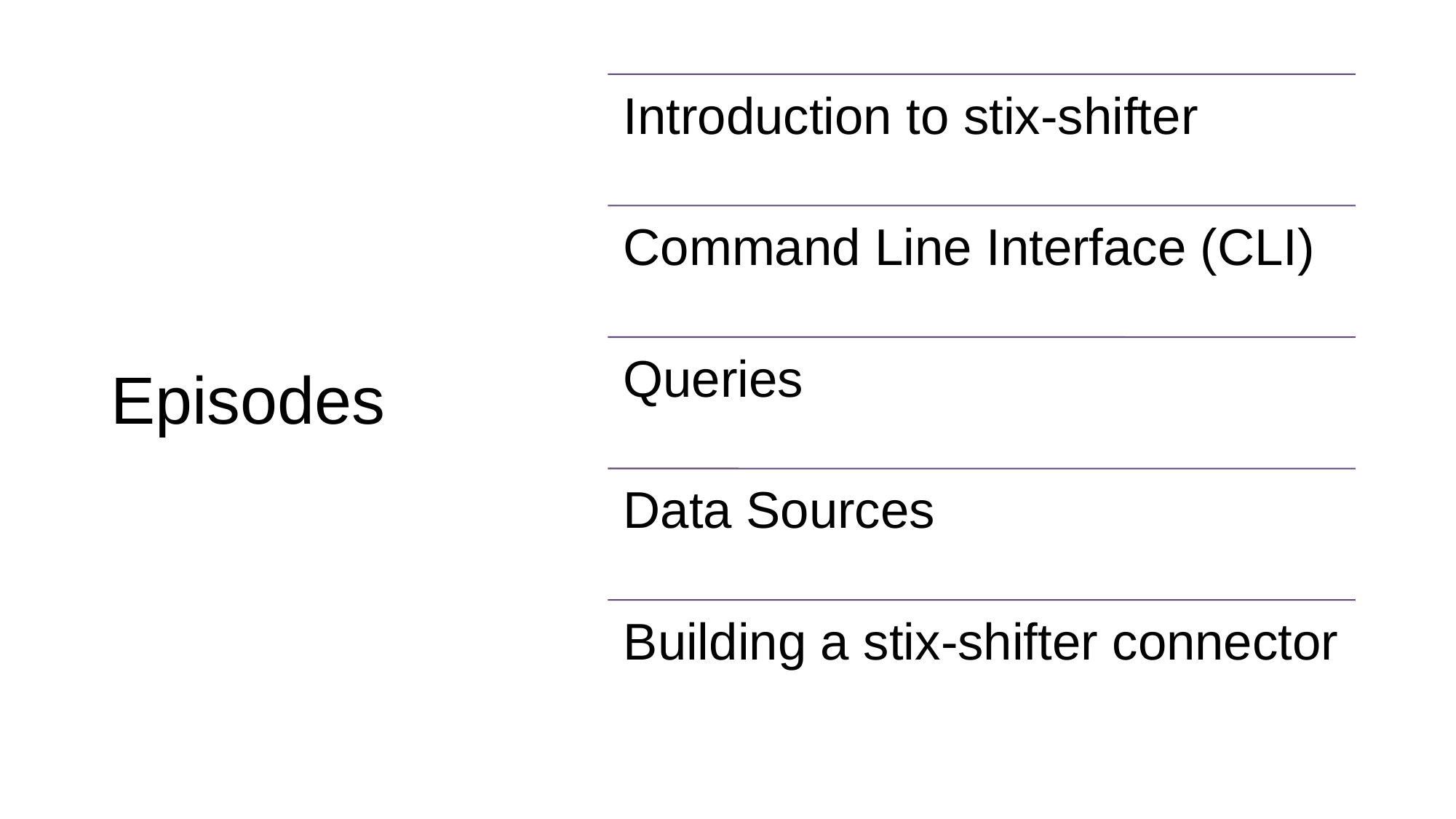

# Episodes
Introduction to stix-shifter
Command Line Interface (CLI)
Queries
Data Sources
Building a stix-shifter connector